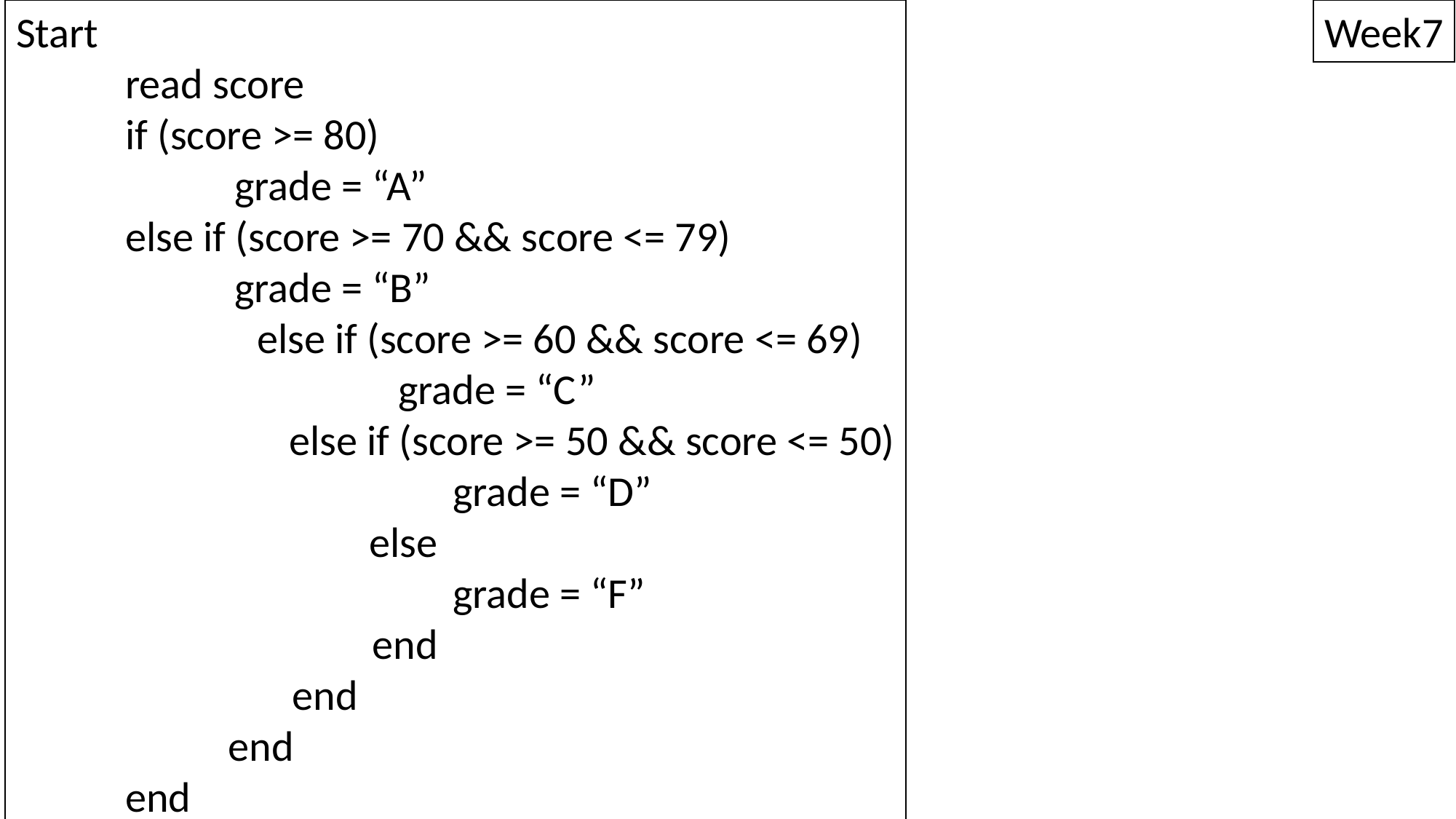

Start
	read score
	if (score >= 80)
		grade = “A”
	else if (score >= 70 && score <= 79)
		grade = “B”
	        else if (score >= 60 && score <= 69)
			grade = “C”
	                 else if (score >= 50 && score <= 50)
				grade = “D”
		              else
				grade = “F”
			   end
      		      end
                      end
	end

	print(grade)
stop
Week7